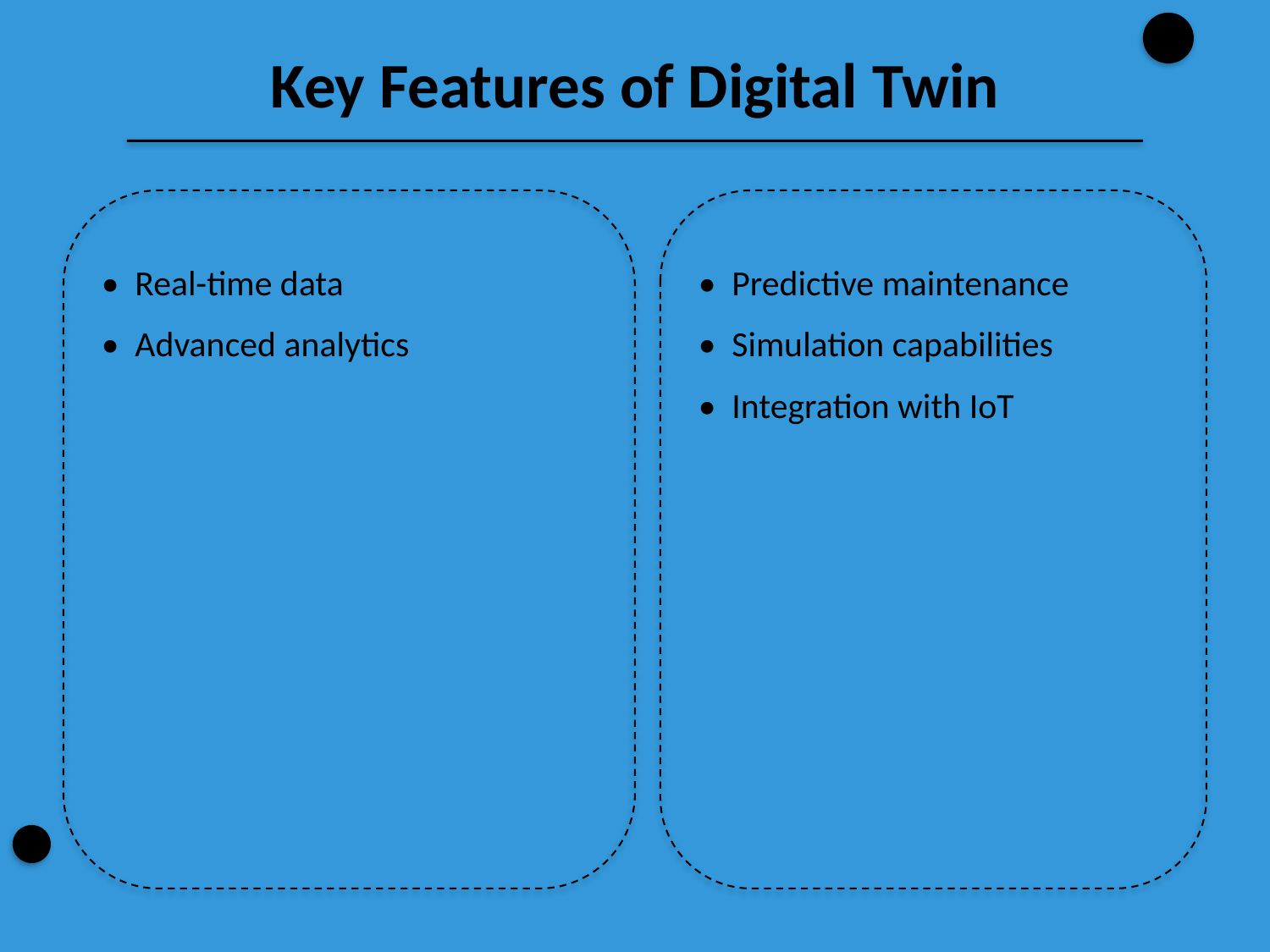

Key Features of Digital Twin

•  Real-time data
•  Advanced analytics
•  Predictive maintenance
•  Simulation capabilities
•  Integration with IoT